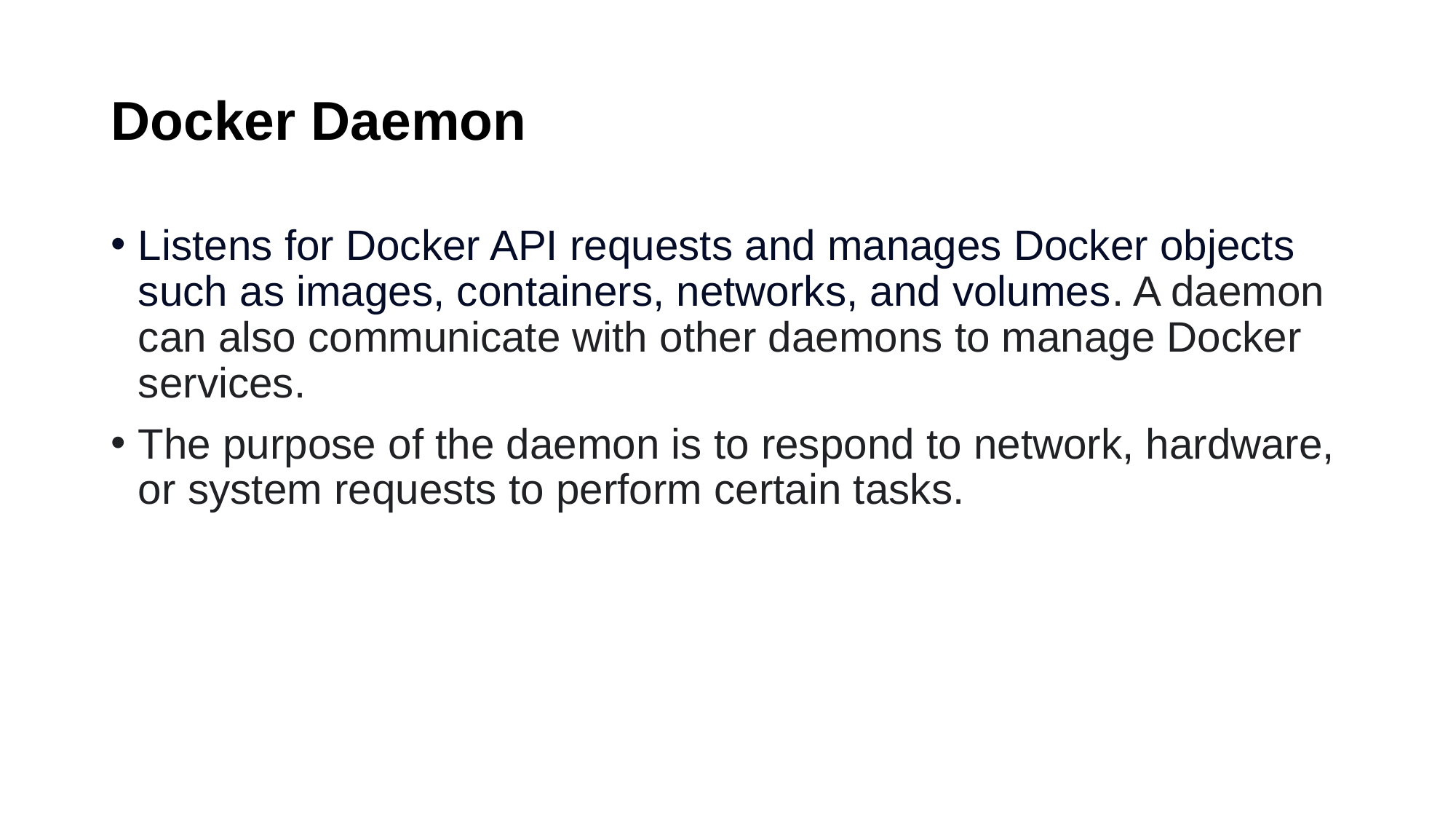

# Docker Daemon
Listens for Docker API requests and manages Docker objects such as images, containers, networks, and volumes. A daemon can also communicate with other daemons to manage Docker services.
The purpose of the daemon is to respond to network, hardware, or system requests to perform certain tasks.